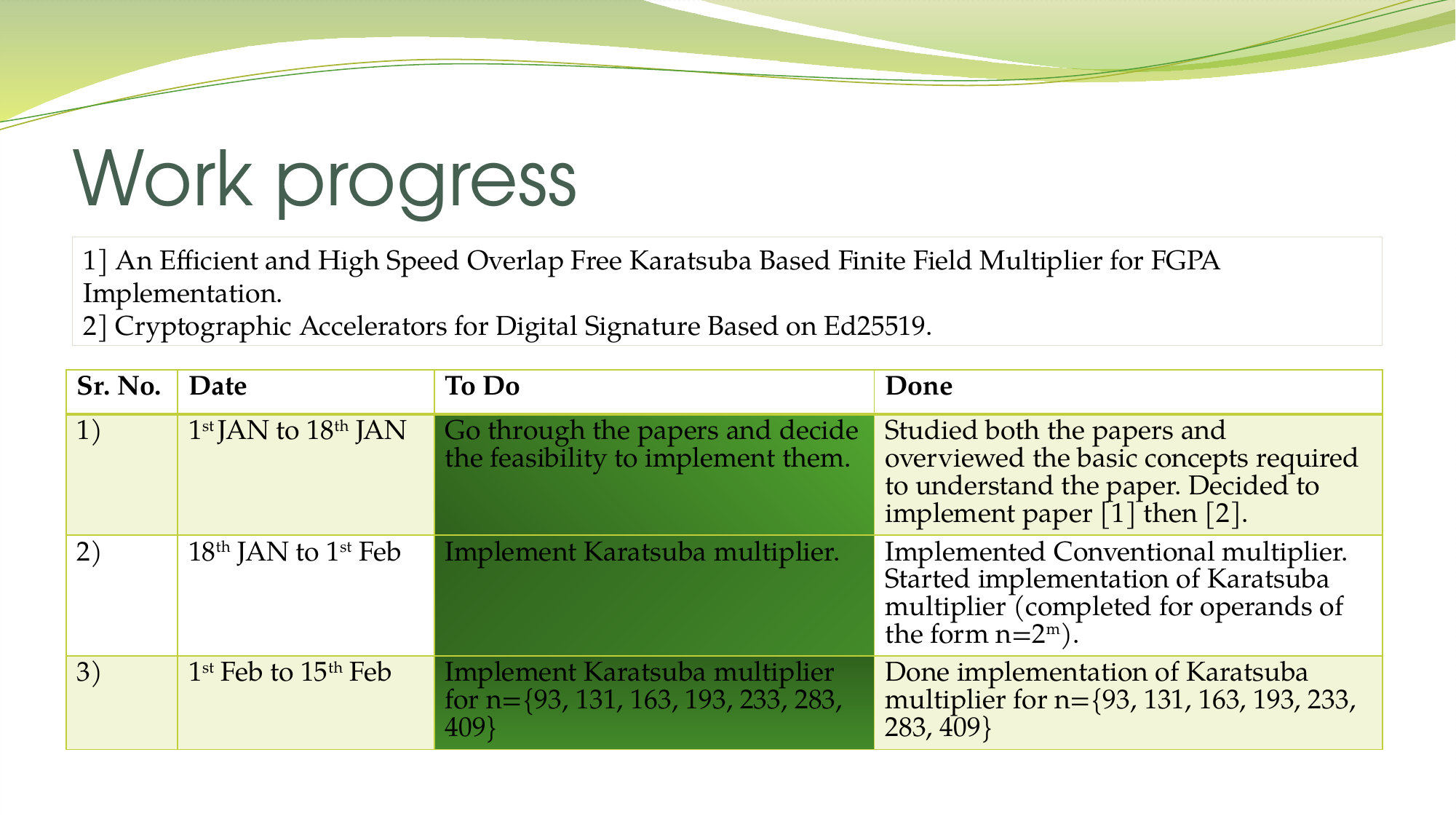

# Work progress
1] An Efficient and High Speed Overlap Free Karatsuba Based Finite Field Multiplier for FGPA Implementation.
2] Cryptographic Accelerators for Digital Signature Based on Ed25519.
| Sr. No. | Date | To Do | Done |
| --- | --- | --- | --- |
| 1) | 1st JAN to 18th JAN | Go through the papers and decide the feasibility to implement them. | Studied both the papers and overviewed the basic concepts required to understand the paper. Decided to implement paper [1] then [2]. |
| 2) | 18th JAN to 1st Feb | Implement Karatsuba multiplier. | Implemented Conventional multiplier. Started implementation of Karatsuba multiplier (completed for operands of the form n=2m). |
| 3) | 1st Feb to 15th Feb | Implement Karatsuba multiplier for n={93, 131, 163, 193, 233, 283, 409} | Done implementation of Karatsuba multiplier for n={93, 131, 163, 193, 233, 283, 409} |